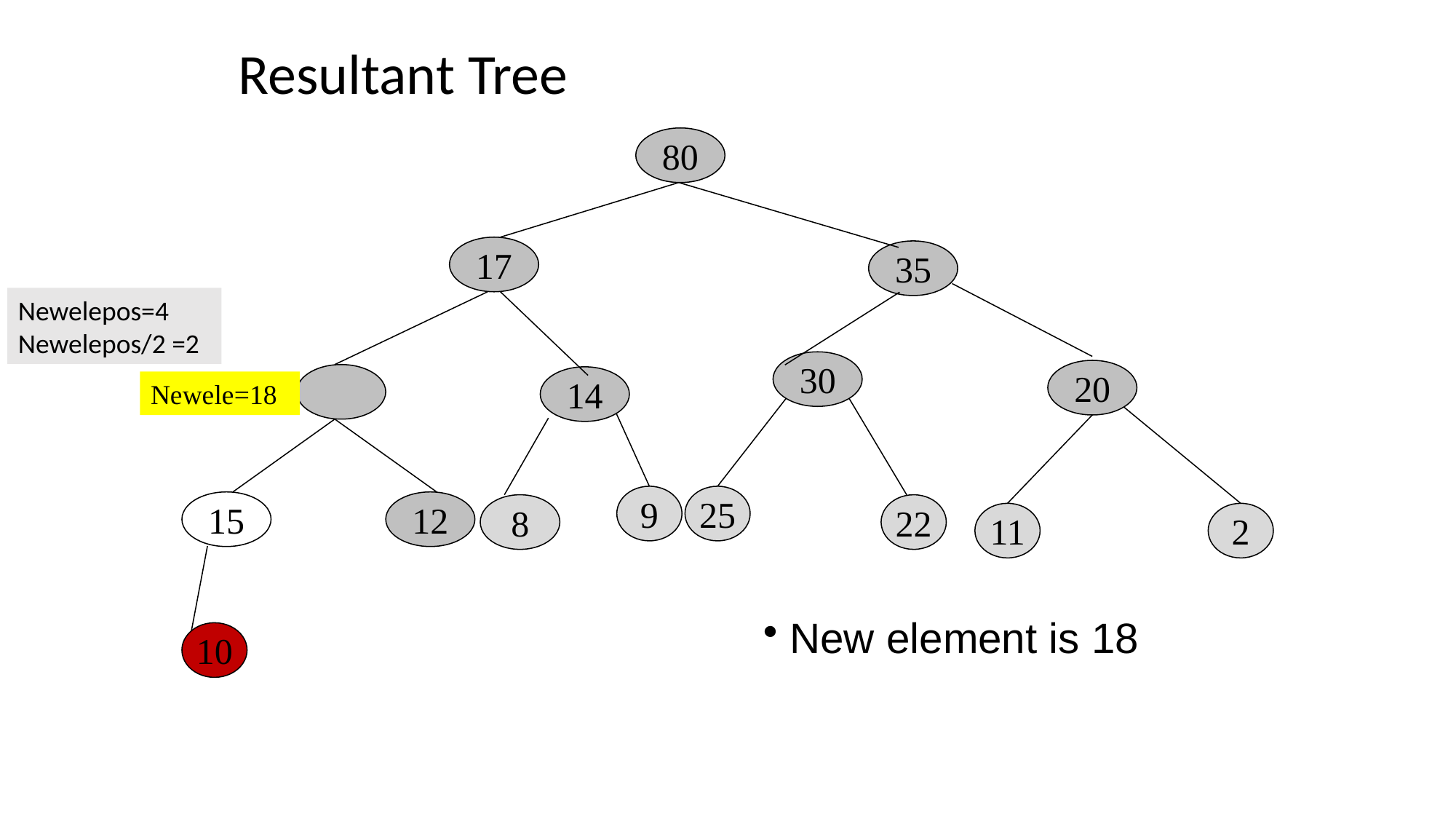

# Resultant Tree
80

17
35

30
20

14

15
12
8
Newelepos=4
Newelepos/2 =2
Newele=18
9
25
22
11
2
 New element is 18

10